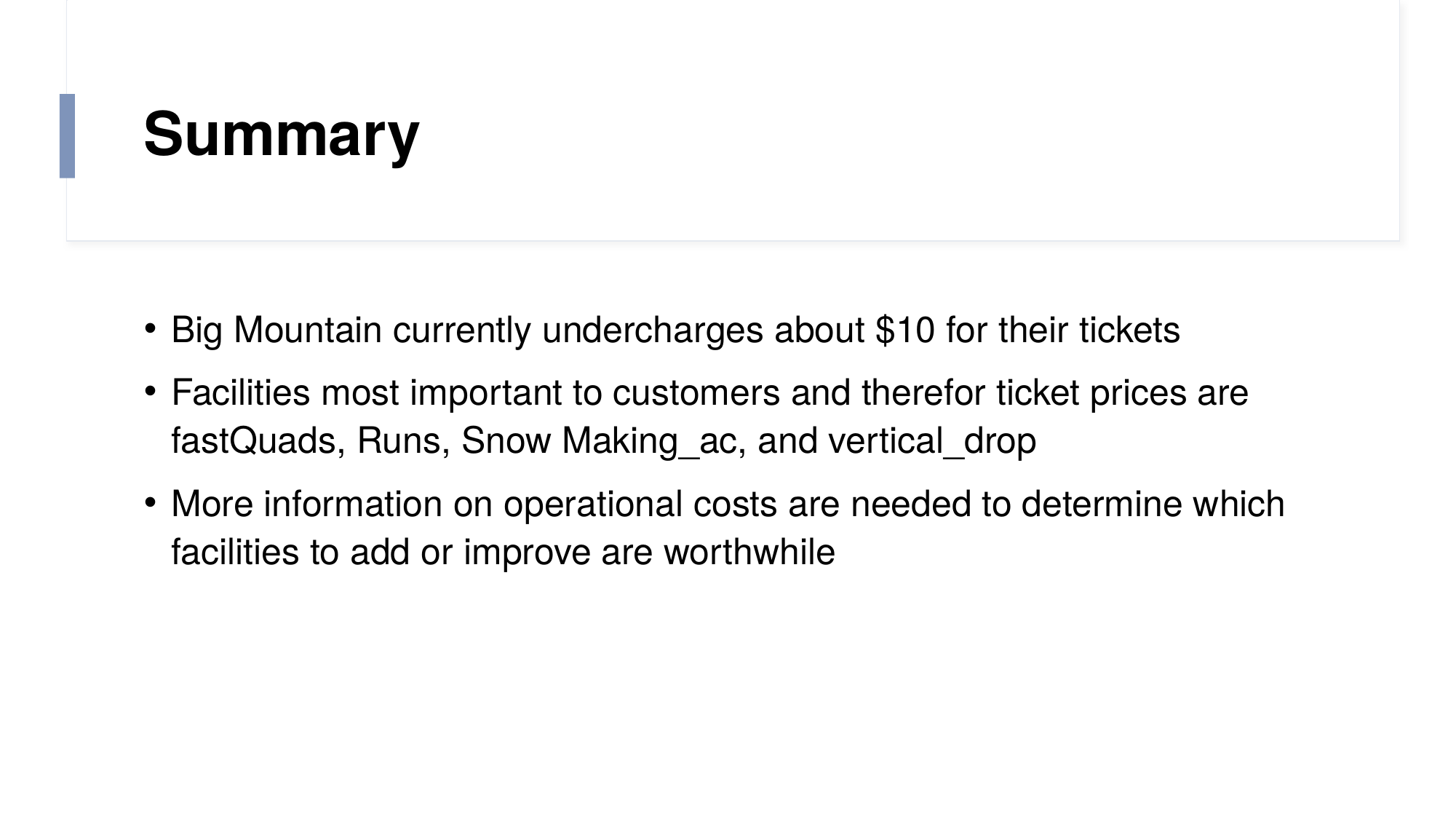

# Summary
Big Mountain currently undercharges about $10 for their tickets
Facilities most important to customers and therefor ticket prices are fastQuads, Runs, Snow Making_ac, and vertical_drop
More information on operational costs are needed to determine which facilities to add or improve are worthwhile